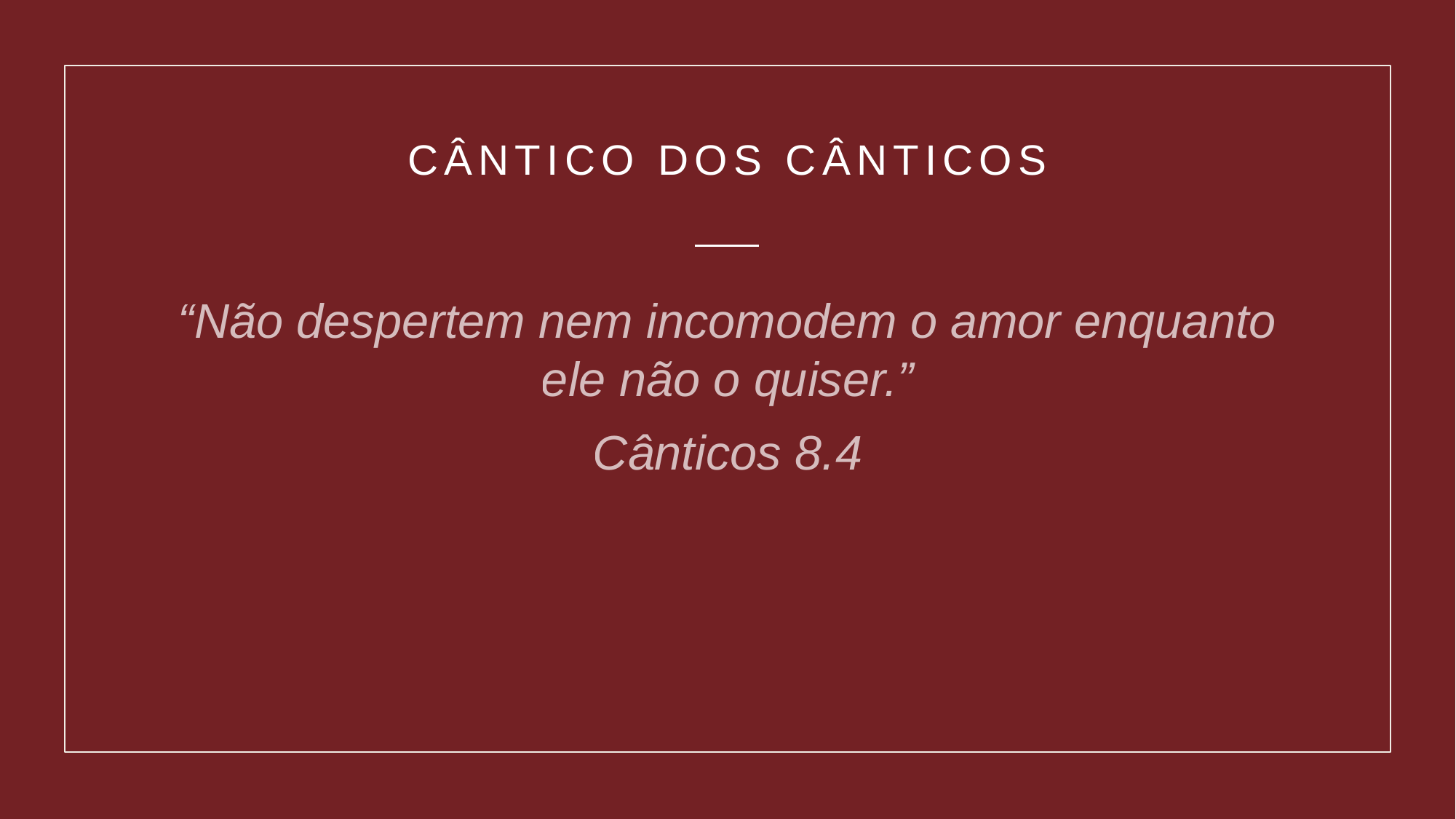

# Cântico dos cânticos
“Não despertem nem incomodem o amor enquanto ele não o quiser.”
Cânticos 8.4